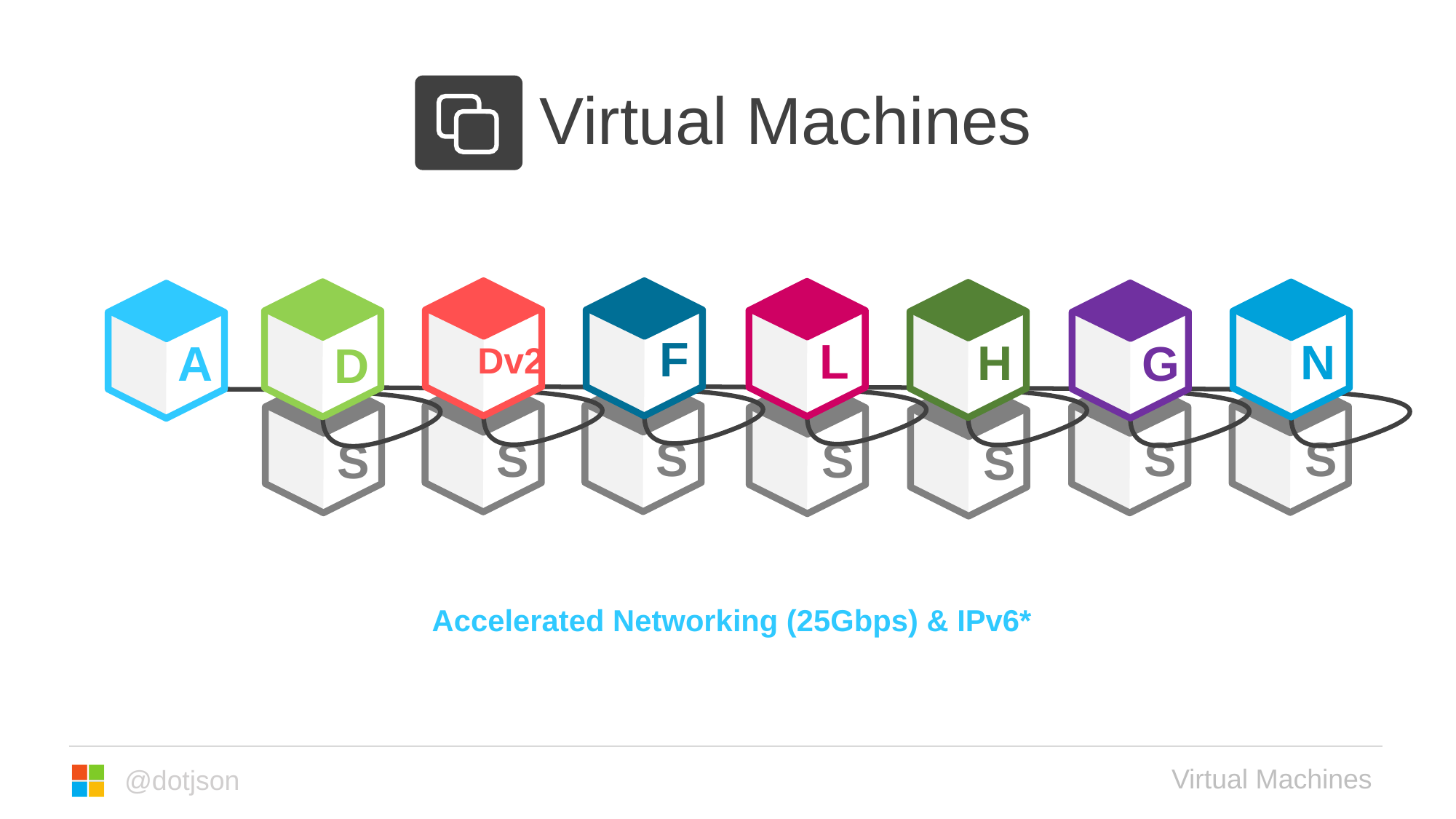

# Virtual Machines

F

Dv2

L

D

N

H

G

A

S

S

S

S
S
S
S
Accelerated Networking (25Gbps) & IPv6*
Virtual Machines